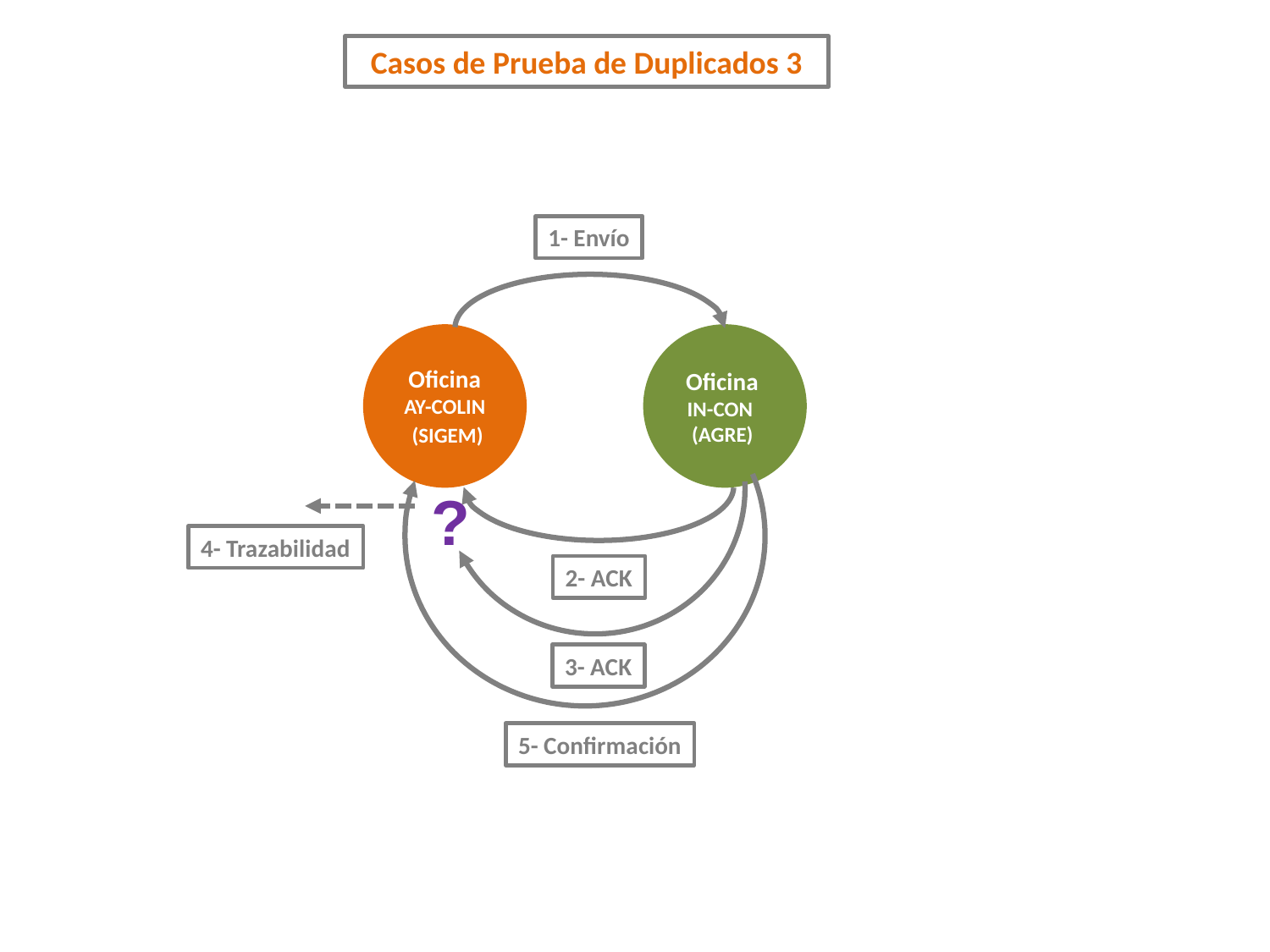

Casos de Prueba de Duplicados 3
1- Envío

Oficina AY-COLIN
 (SIGEM)
Oficina
IN-CON
(AGRE)

?
4- Trazabilidad
2- ACK
3- ACK
5- Confirmación